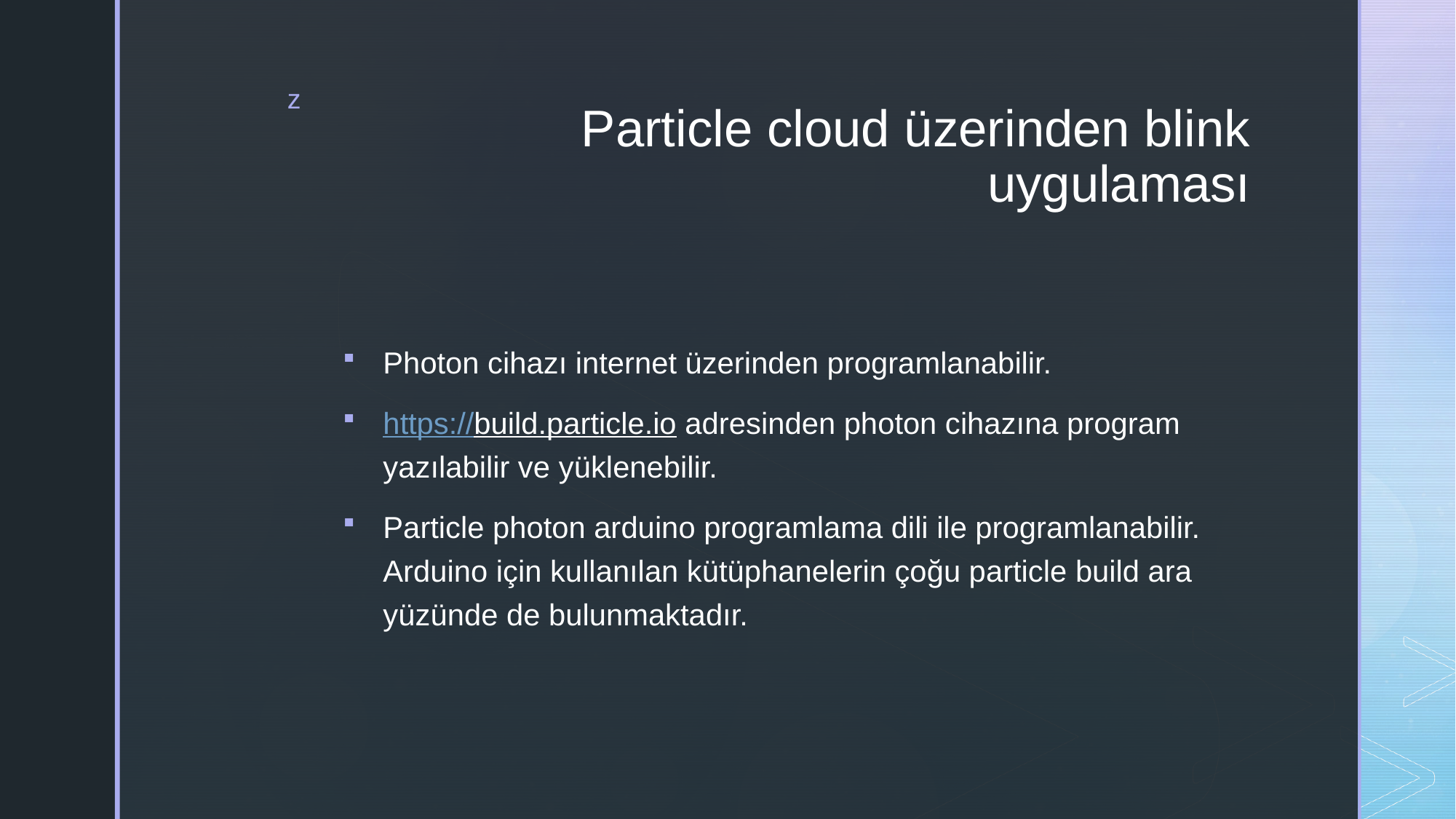

# Particle cloud üzerinden blink uygulaması
Photon cihazı internet üzerinden programlanabilir.
https://build.particle.io adresinden photon cihazına program yazılabilir ve yüklenebilir.
Particle photon arduino programlama dili ile programlanabilir. Arduino için kullanılan kütüphanelerin çoğu particle build ara yüzünde de bulunmaktadır.